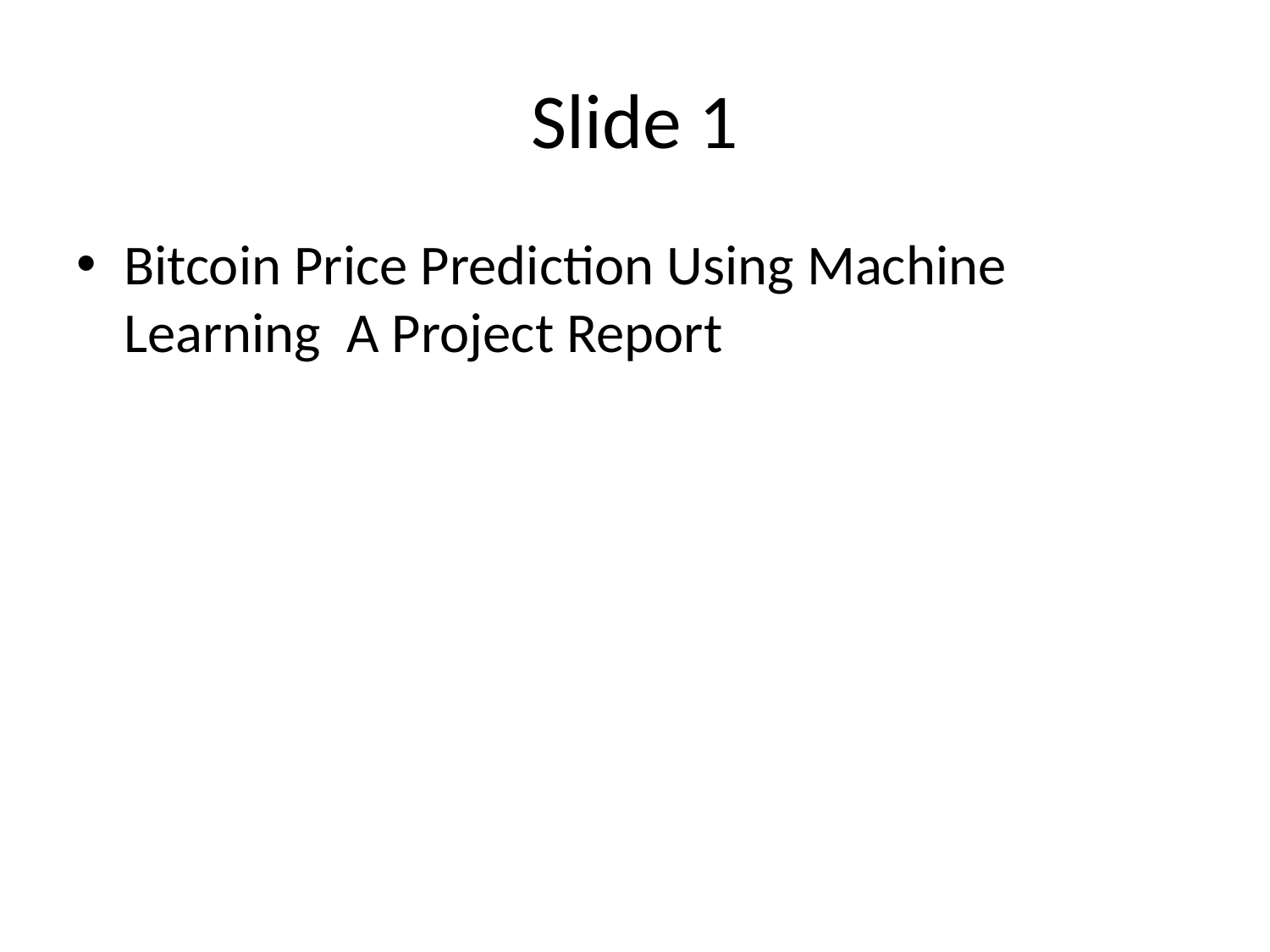

# Slide 1
Bitcoin Price Prediction Using Machine  Learning  A Project Report